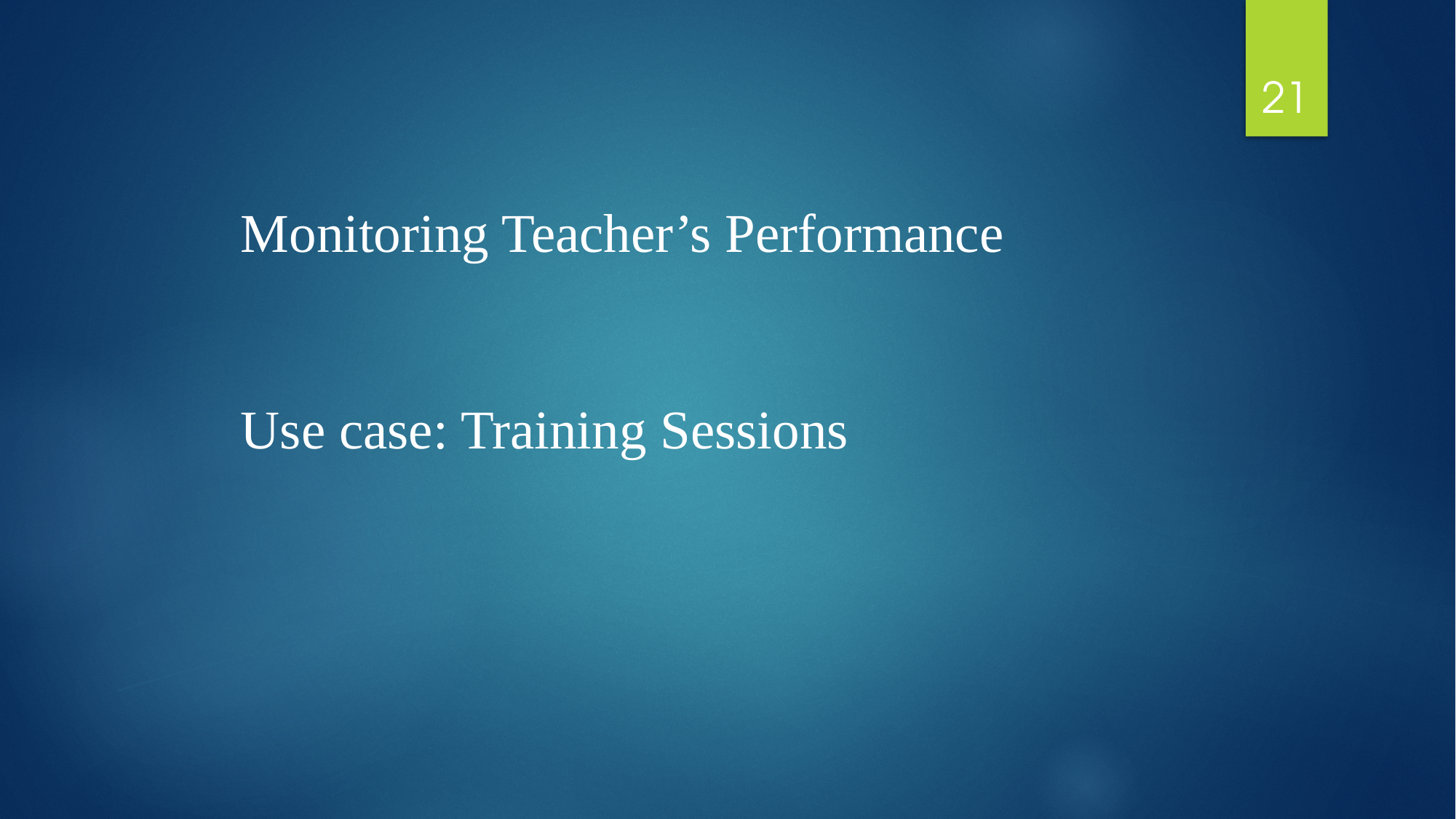

21
Monitoring Teacher’s Performance

Use case: Training Sessions